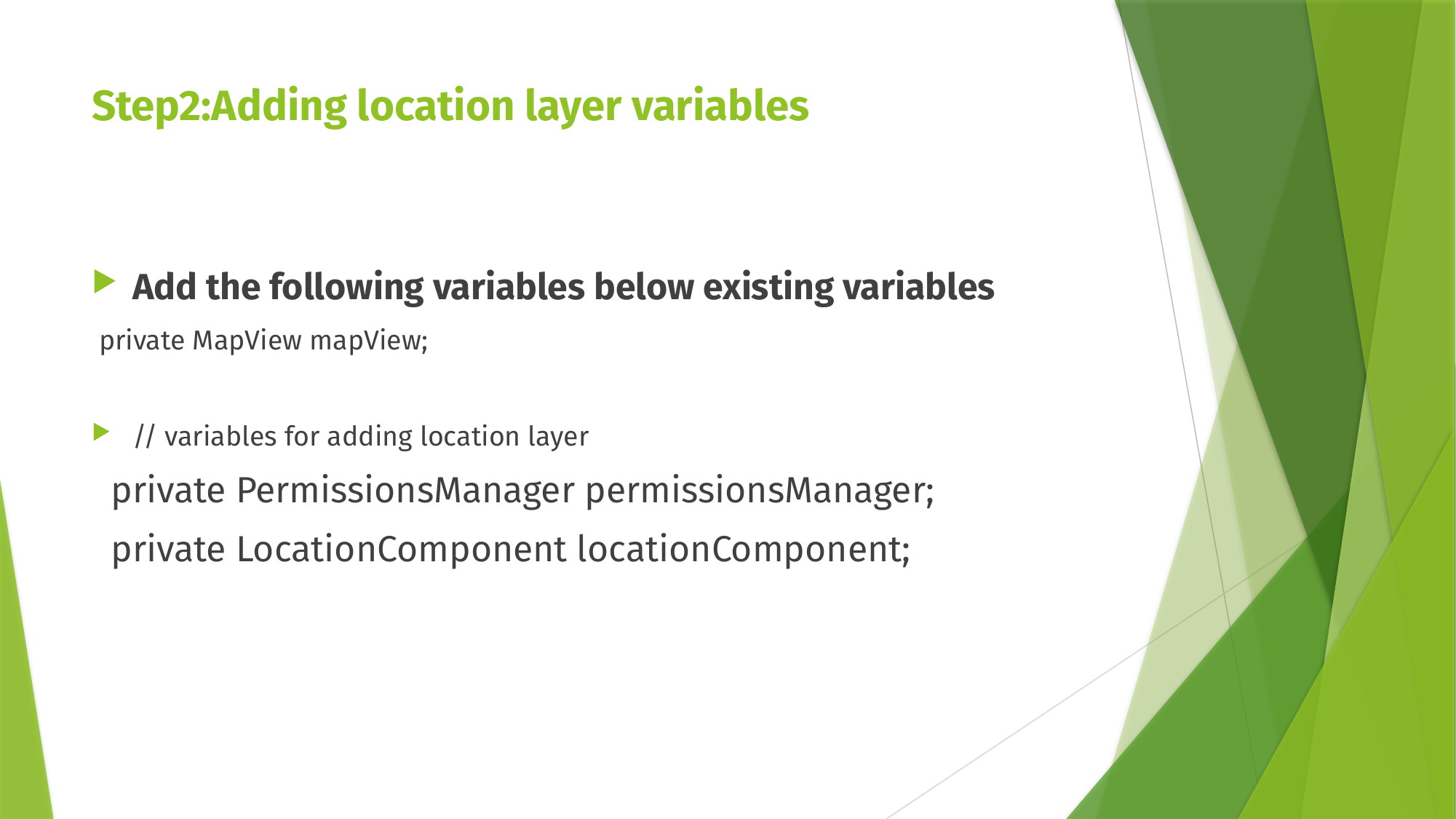

# Step2:Adding location layer variables
Add the following variables below existing variables
 private MapView mapView;

// variables for adding location layer
  private PermissionsManager permissionsManager;
  private LocationComponent locationComponent;